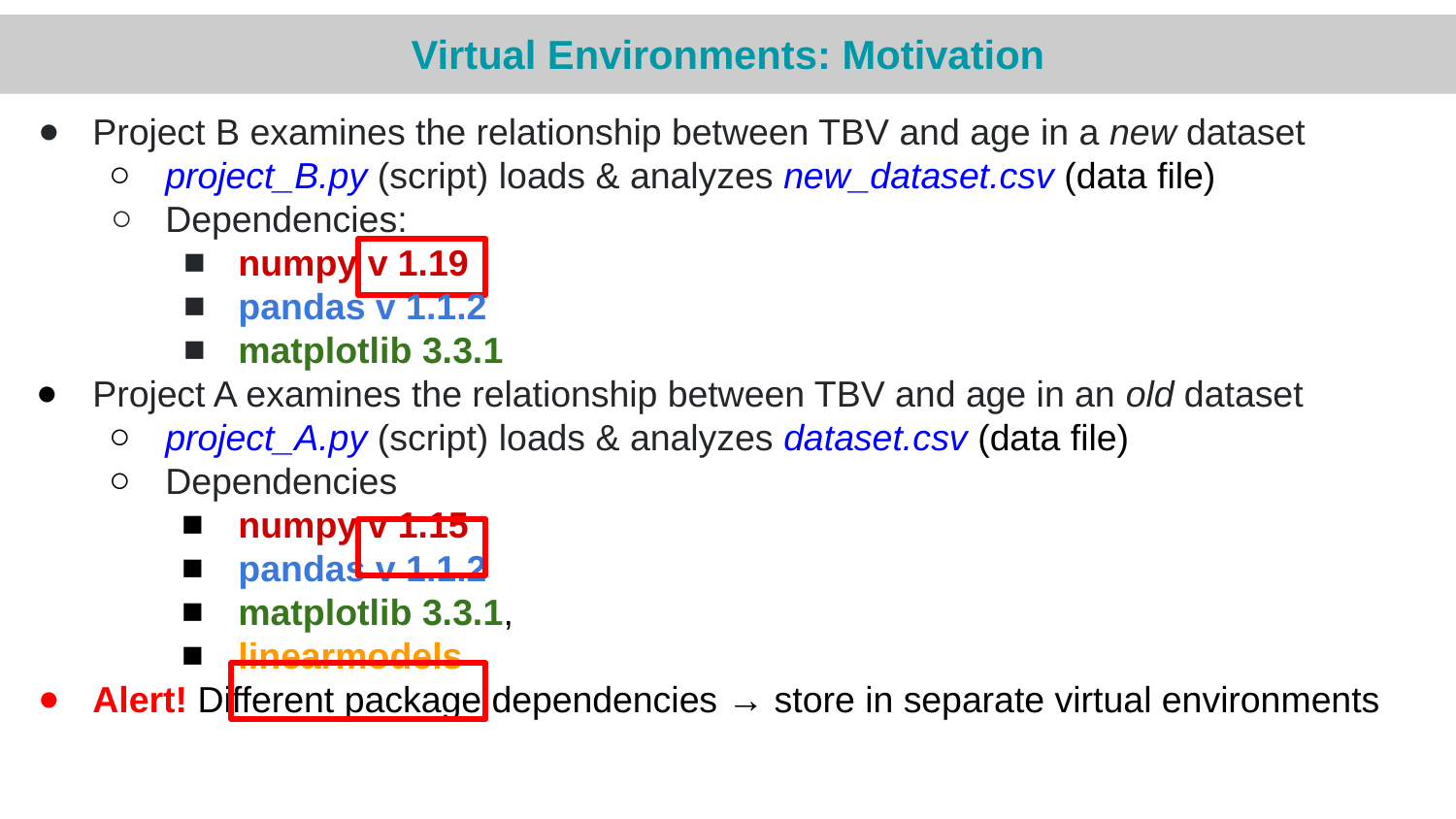

Virtual Environments: Motivation
Project B examines the relationship between TBV and age in a new dataset
project_B.py (script) loads & analyzes new_dataset.csv (data file)
Dependencies:
numpy v 1.19
pandas v 1.1.2
matplotlib 3.3.1
Project A examines the relationship between TBV and age in an old dataset
project_A.py (script) loads & analyzes dataset.csv (data file)
Dependencies
numpy v 1.15
pandas v 1.1.2
matplotlib 3.3.1,
linearmodels
Alert! Different package dependencies → store in separate virtual environments